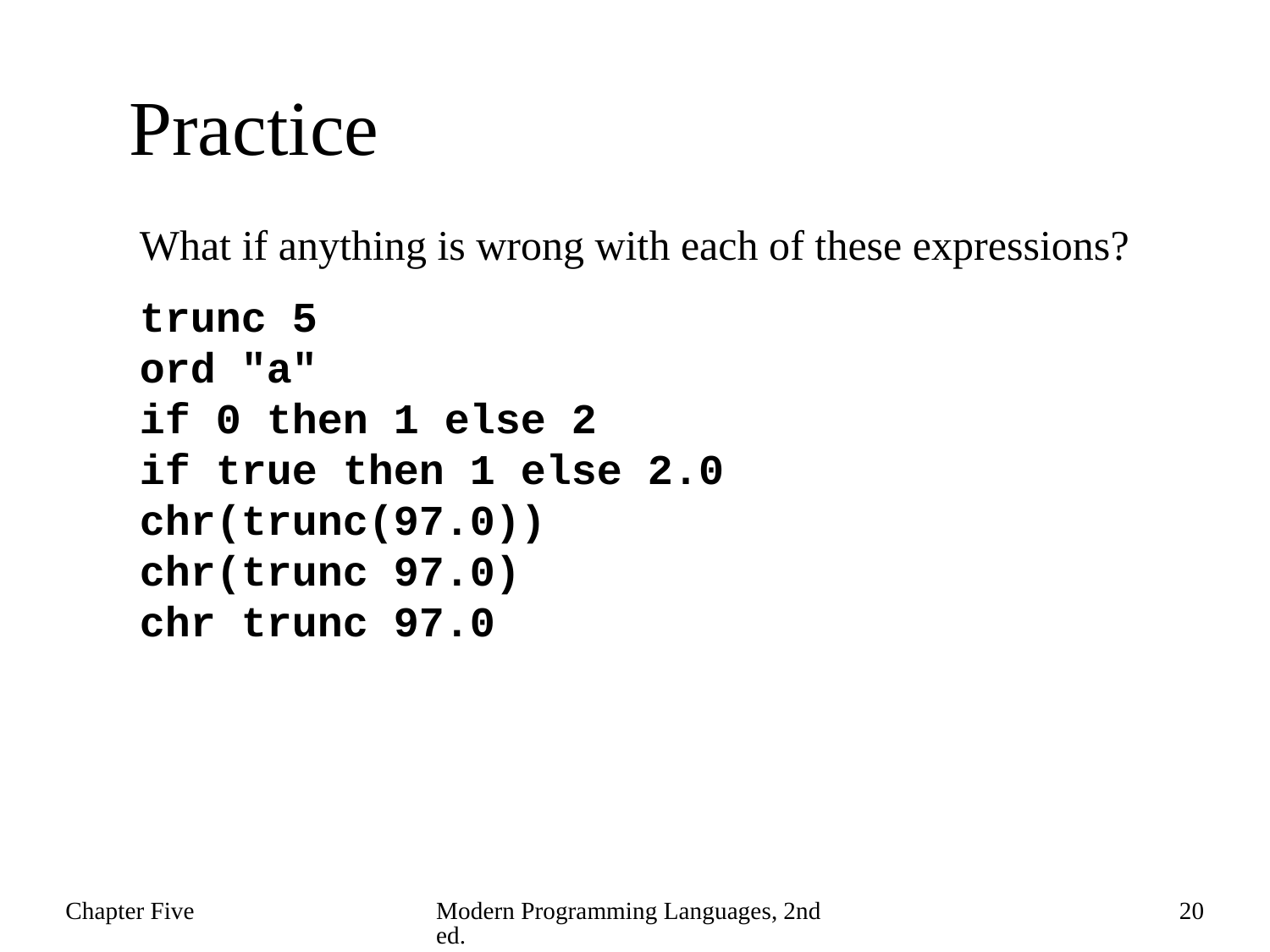

# Practice
What if anything is wrong with each of these expressions?
trunc 5
ord "a"
if 0 then 1 else 2
if true then 1 else 2.0
chr(trunc(97.0))
chr(trunc 97.0)
chr trunc 97.0
Chapter Five
Modern Programming Languages, 2nd ed.
20